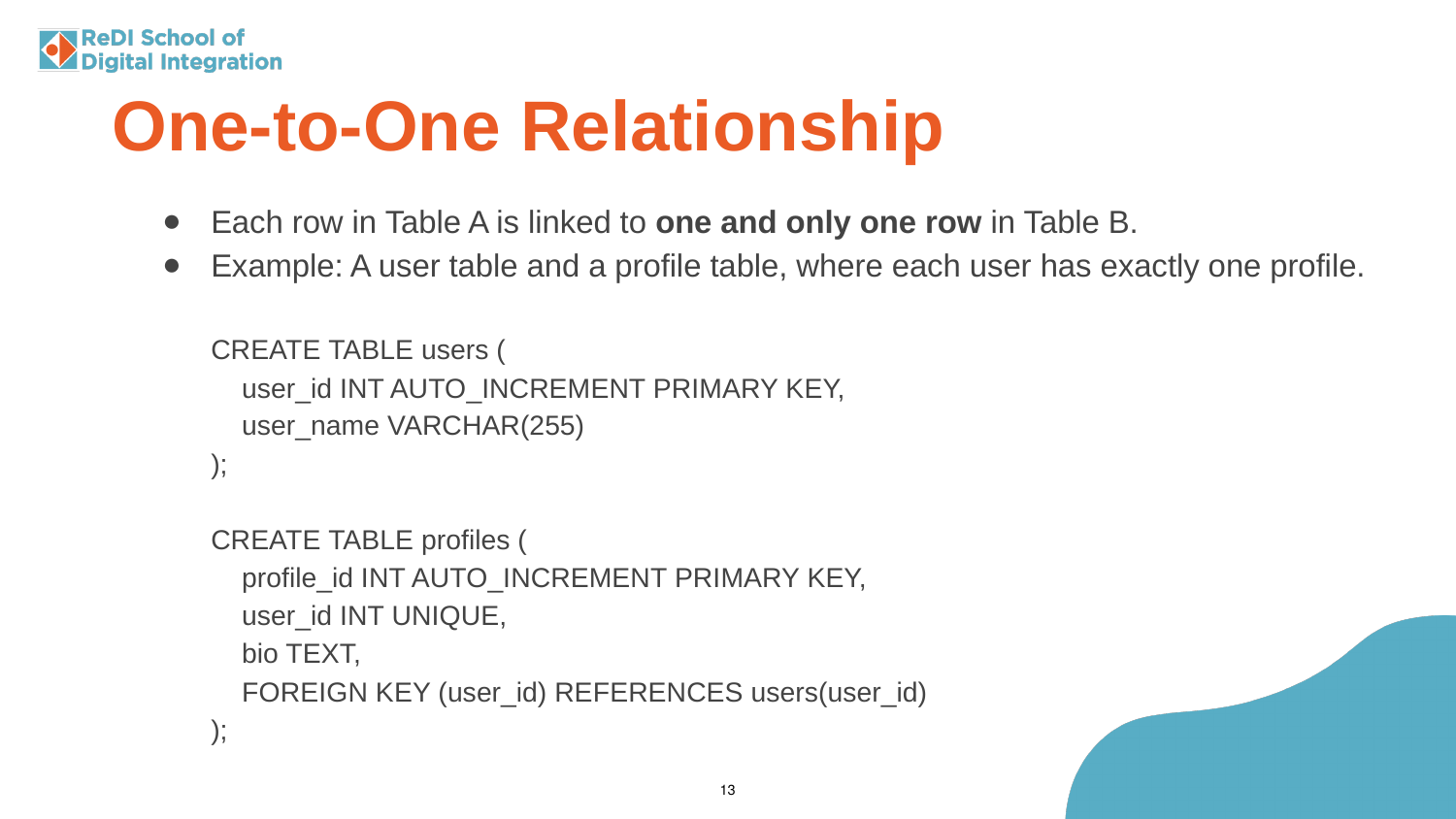

One-to-One Relationship

Each row in Table A is linked to one and only one row in Table B.
Example: A user table and a profile table, where each user has exactly one profile.

CREATE TABLE users (
    user_id INT AUTO_INCREMENT PRIMARY KEY,
    user_name VARCHAR(255)
);

CREATE TABLE profiles (
    profile_id INT AUTO_INCREMENT PRIMARY KEY,
    user_id INT UNIQUE,
    bio TEXT,
    FOREIGN KEY (user_id) REFERENCES users(user_id)
);

13